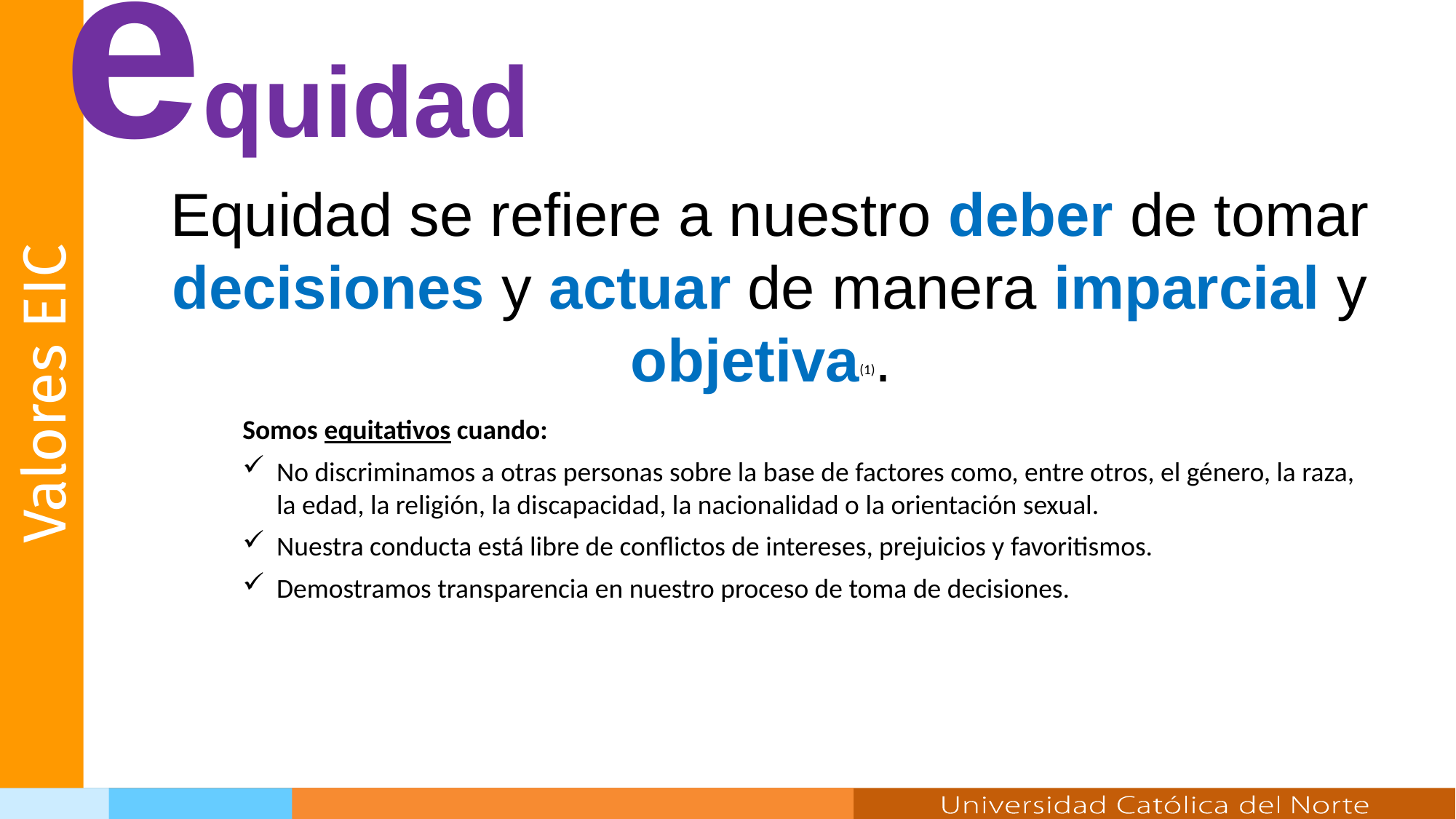

equidad
Equidad se refiere a nuestro deber de tomar decisiones y actuar de manera imparcial y objetiva(1).
Valores EIC
Somos equitativos cuando:
No discriminamos a otras personas sobre la base de factores como, entre otros, el género, la raza, la edad, la religión, la discapacidad, la nacionalidad o la orientación sexual.
Nuestra conducta está libre de conflictos de intereses, prejuicios y favoritismos.
Demostramos transparencia en nuestro proceso de toma de decisiones.